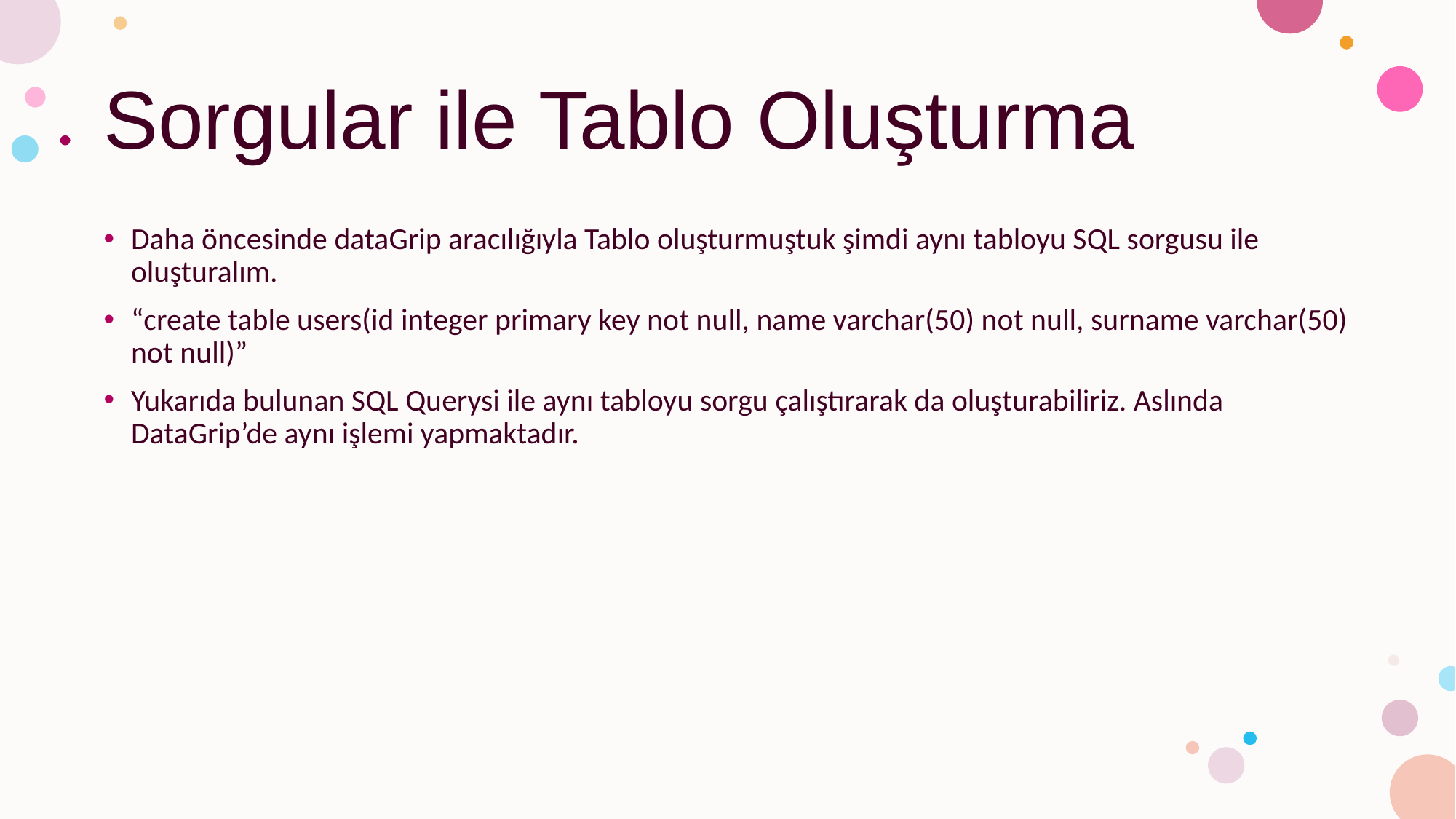

# Sorgular ile Tablo Oluşturma
Daha öncesinde dataGrip aracılığıyla Tablo oluşturmuştuk şimdi aynı tabloyu SQL sorgusu ile oluşturalım.
“create table users(id integer primary key not null, name varchar(50) not null, surname varchar(50) not null)”
Yukarıda bulunan SQL Querysi ile aynı tabloyu sorgu çalıştırarak da oluşturabiliriz. Aslında DataGrip’de aynı işlemi yapmaktadır.